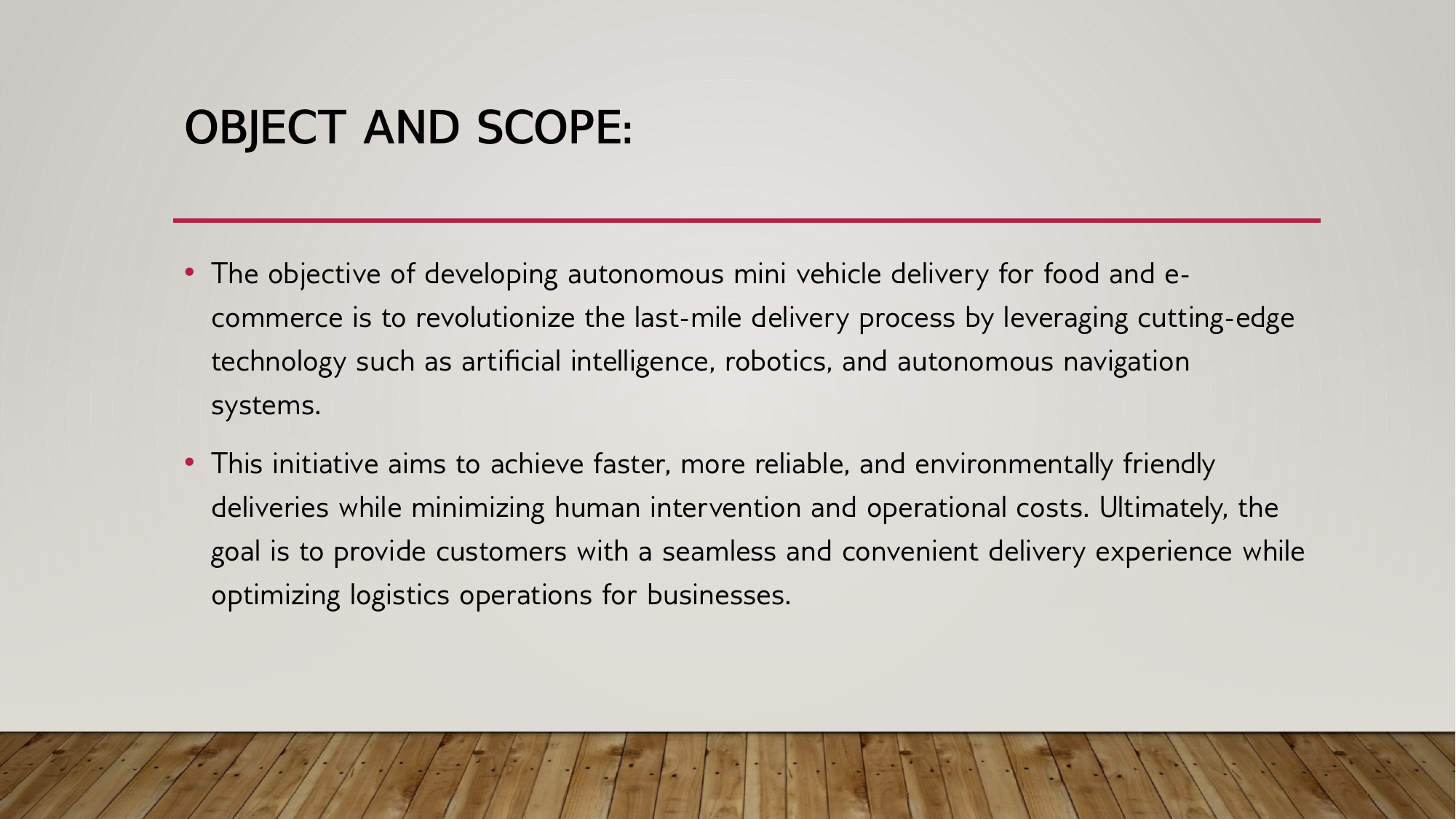

# OBJECT AND SCOPE:
The objective of developing autonomous mini vehicle delivery for food and e-commerce is to revolutionize the last-mile delivery process by leveraging cutting-edge technology such as artificial intelligence, robotics, and autonomous navigation systems.
This initiative aims to achieve faster, more reliable, and environmentally friendly deliveries while minimizing human intervention and operational costs. Ultimately, the goal is to provide customers with a seamless and convenient delivery experience while optimizing logistics operations for businesses.